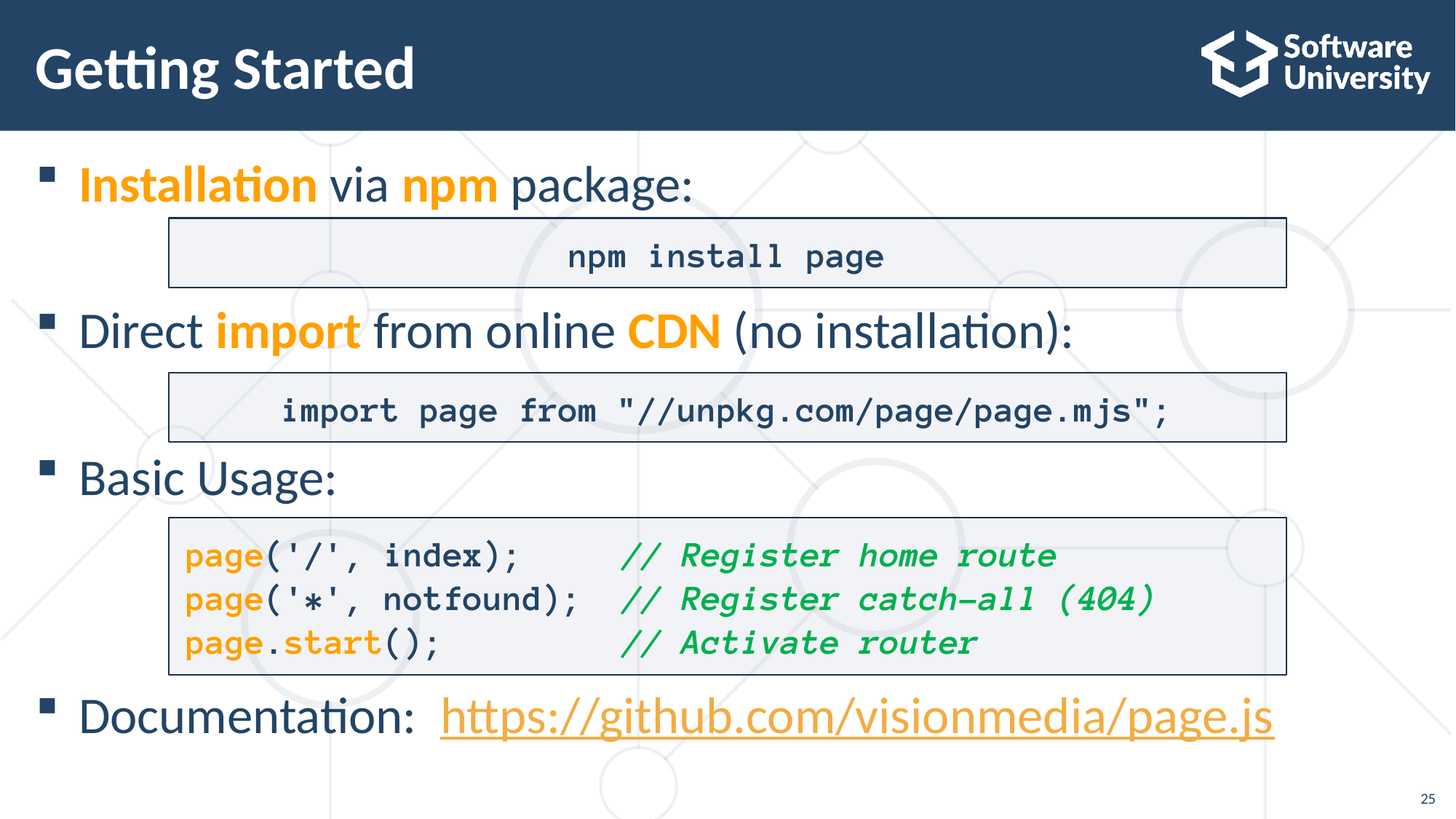

# Getting Started
Installation via npm package:
Direct import from online CDN (no installation):
Basic Usage:
Documentation:  https://github.com/visionmedia/page.js
npm install page
import page from "//unpkg.com/page/page.mjs";
page('/', index);	// Register home route
page('*', notfound);	// Register catch-all (404)
page.start();		// Activate router
25